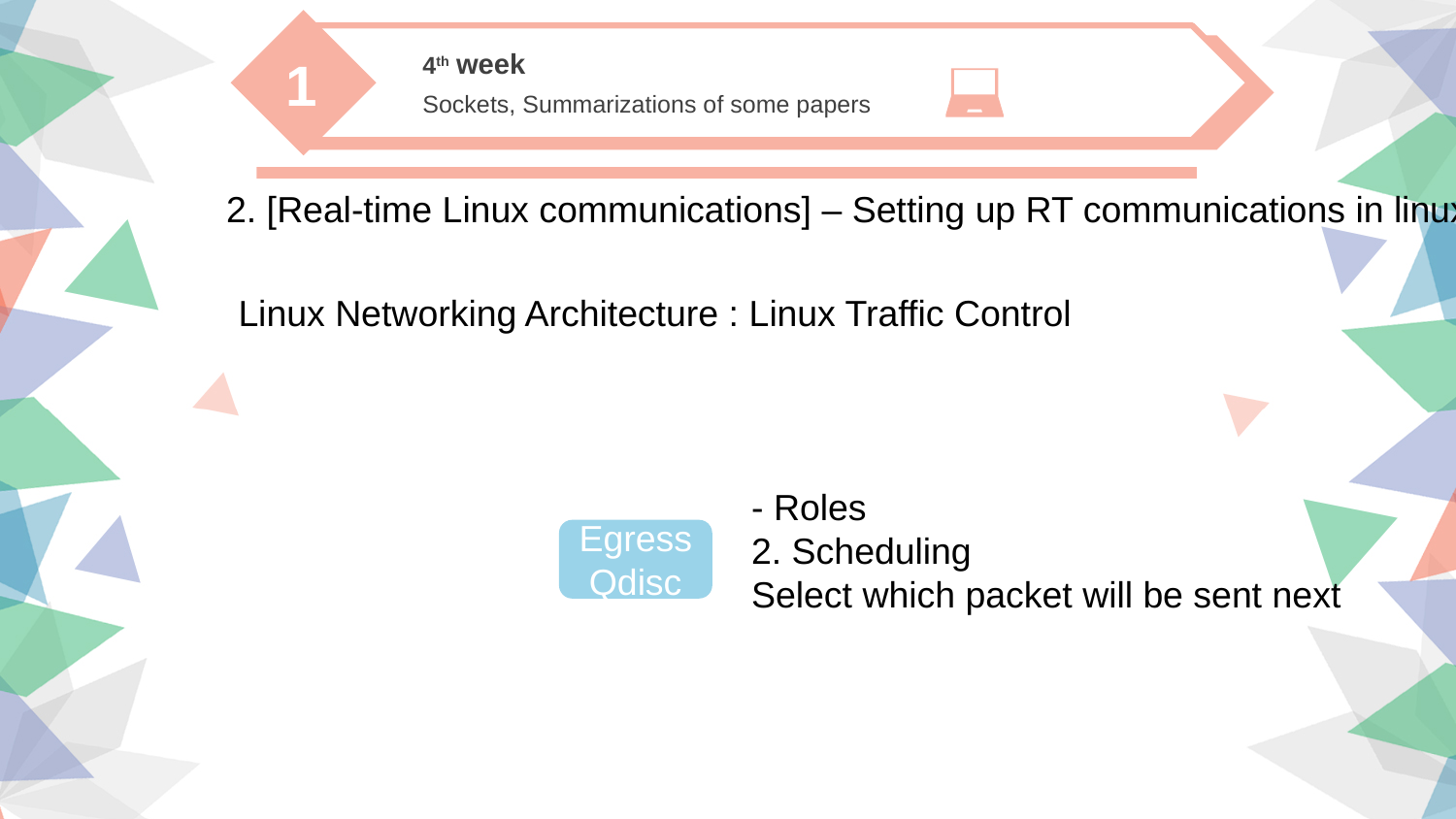

4th week
Sockets, Summarizations of some papers
1

2. [Real-time Linux communications] – Setting up RT communications in linux
Linux Networking Architecture : Linux Traffic Control
- Roles
2. Scheduling
Select which packet will be sent next
Egress
Qdisc